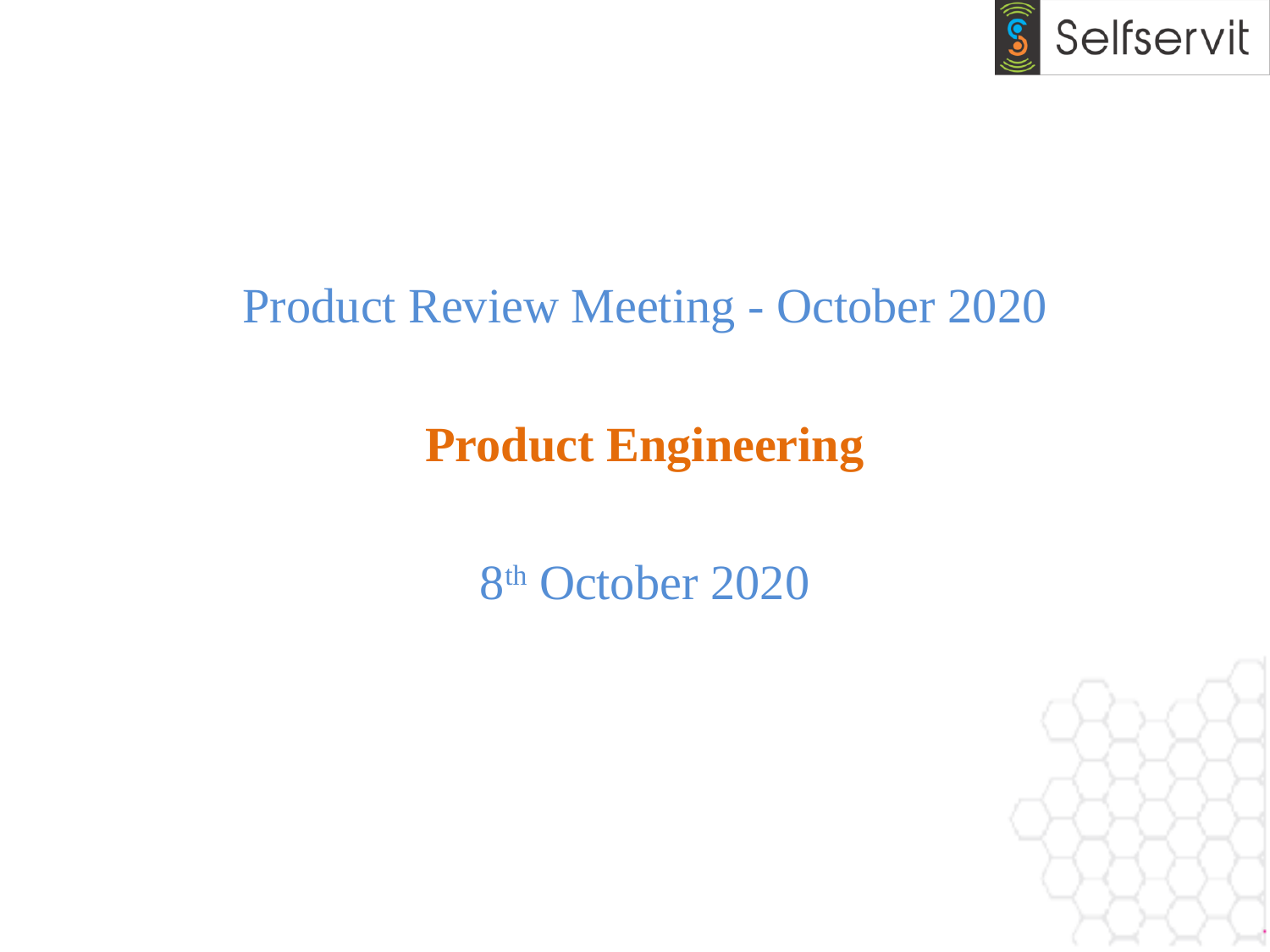

Product Review Meeting - October 2020

Product Engineering

8th October 2020
#